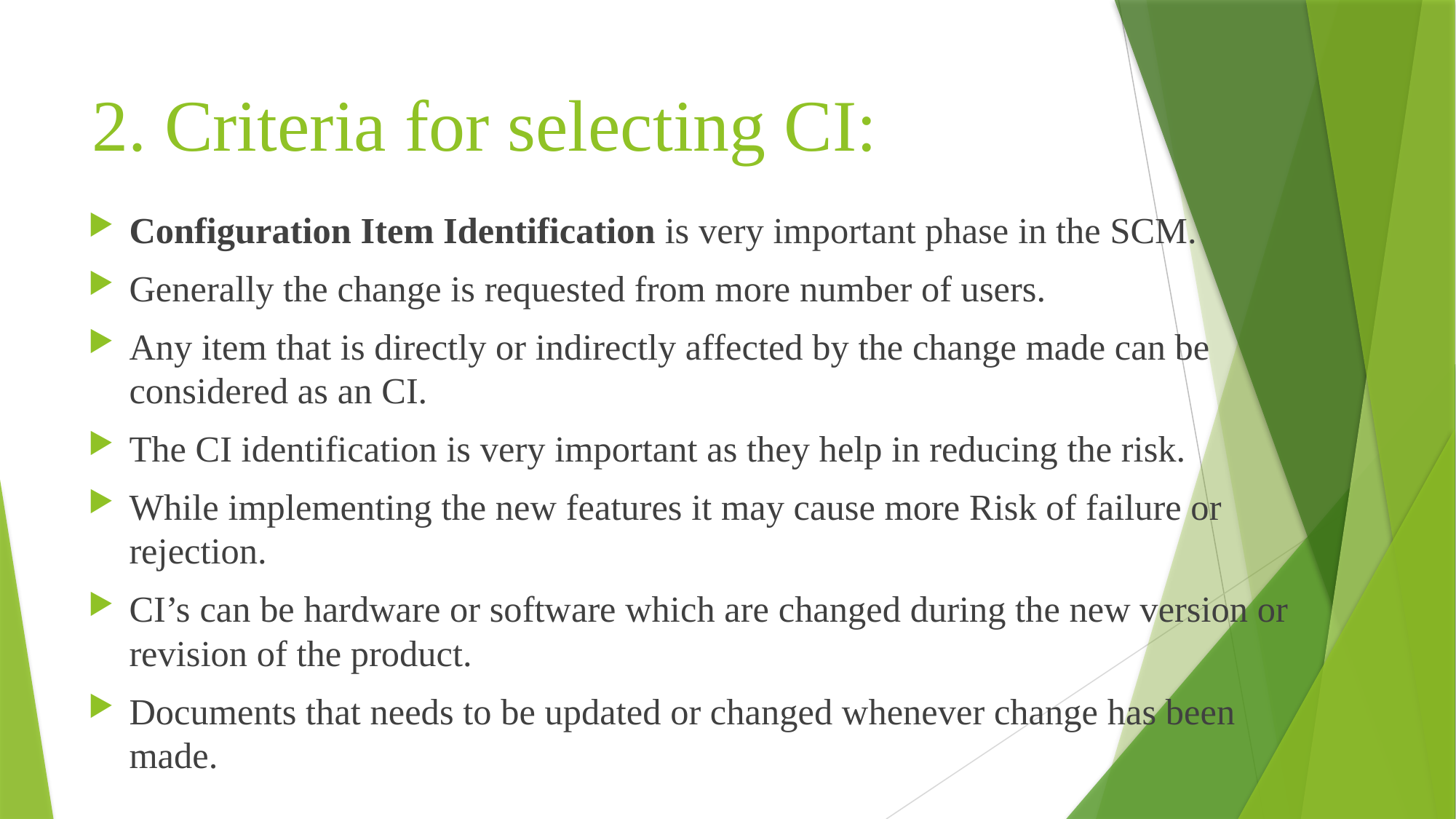

# 2. Criteria for selecting CI:
Configuration Item Identification is very important phase in the SCM.
Generally the change is requested from more number of users.
Any item that is directly or indirectly affected by the change made can be considered as an CI.
The CI identification is very important as they help in reducing the risk.
While implementing the new features it may cause more Risk of failure or rejection.
CI’s can be hardware or software which are changed during the new version or revision of the product.
Documents that needs to be updated or changed whenever change has been made.